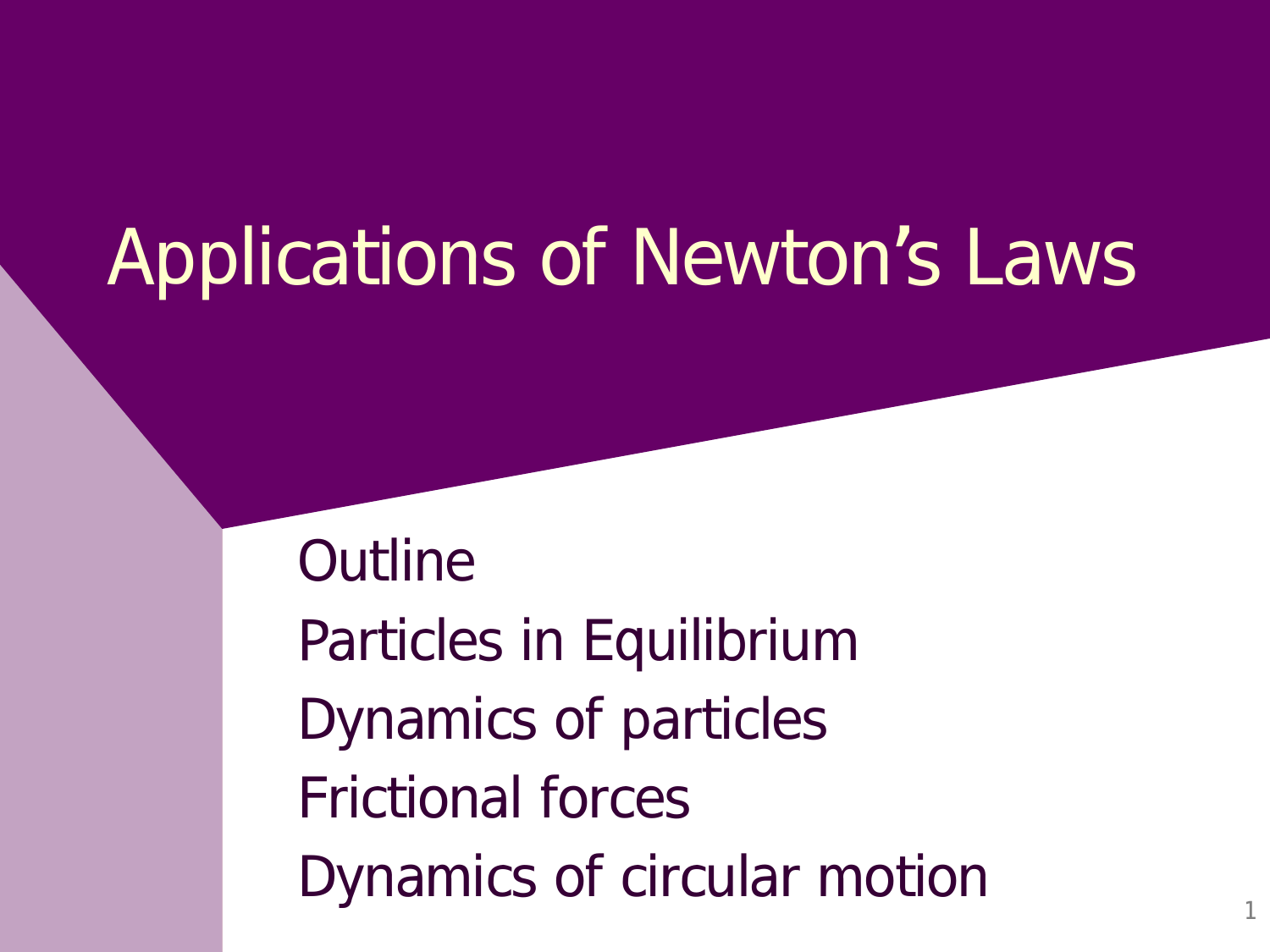

# Applications of Newton’s Laws
Outline
Particles in Equilibrium
Dynamics of particles
Frictional forces
Dynamics of circular motion
1